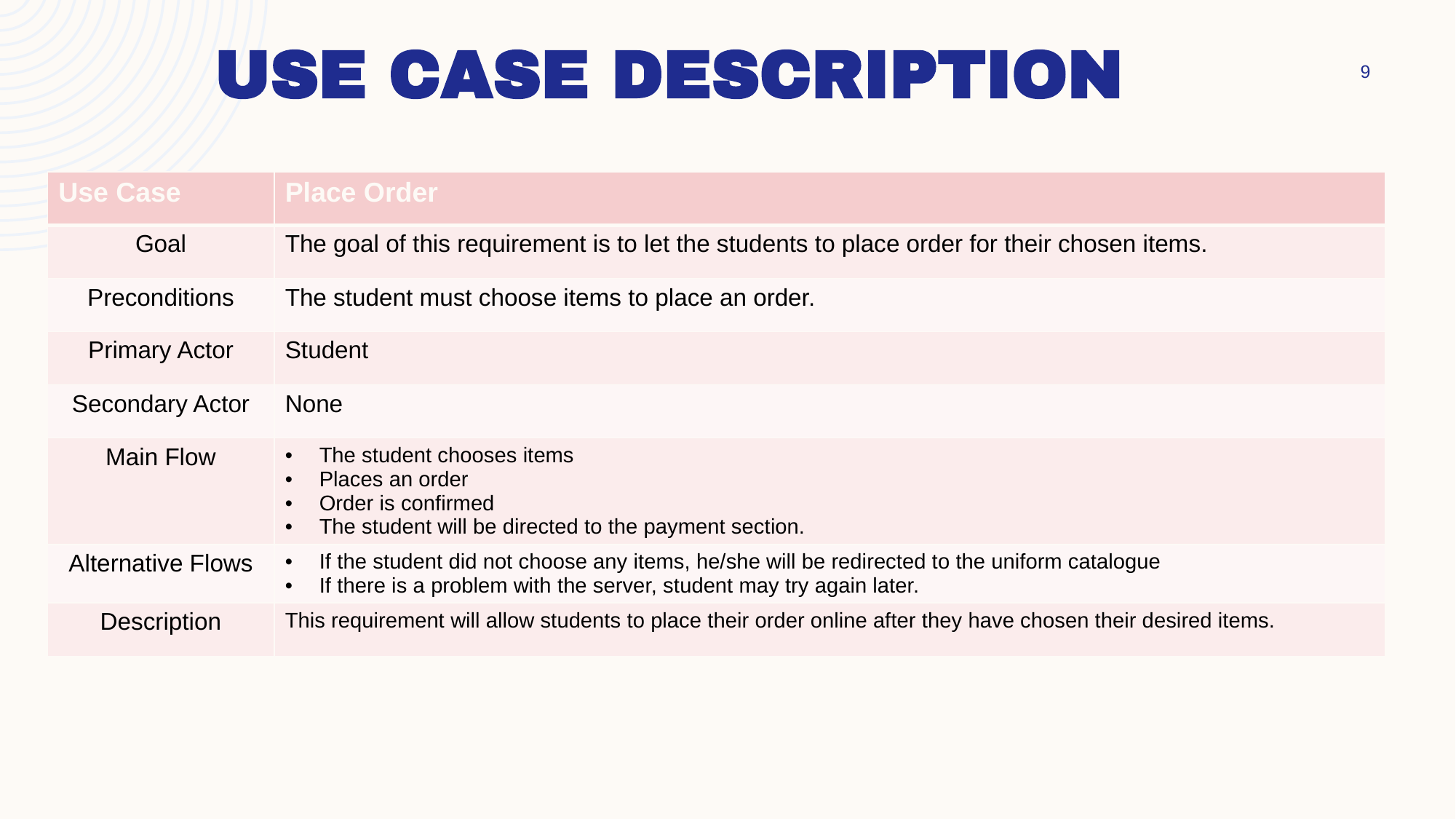

# Use Case Description
9
| Use Case | Place Order |
| --- | --- |
| Goal | The goal of this requirement is to let the students to place order for their chosen items. |
| Preconditions | The student must choose items to place an order. |
| Primary Actor | Student |
| Secondary Actor | None |
| Main Flow | The student chooses items Places an order Order is confirmed The student will be directed to the payment section. |
| Alternative Flows | If the student did not choose any items, he/she will be redirected to the uniform catalogue If there is a problem with the server, student may try again later. |
| Description | This requirement will allow students to place their order online after they have chosen their desired items. |